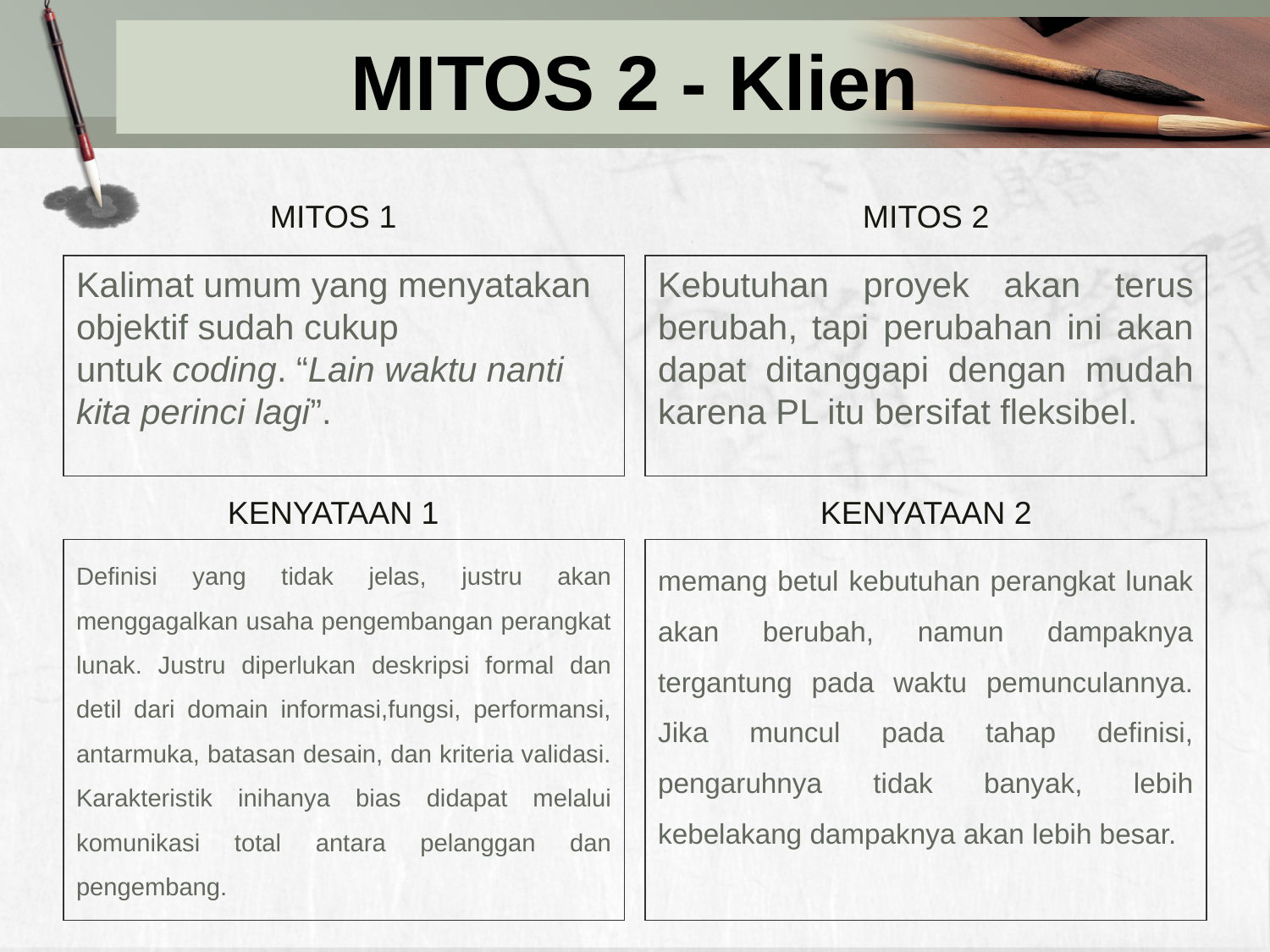

# MITOS 2 - Klien
MITOS 1
MITOS 2
Kalimat umum yang menyatakan objektif sudah cukup
untuk coding. “Lain waktu nanti kita perinci lagi”.
Kebutuhan proyek akan terus berubah, tapi perubahan ini akan dapat ditanggapi dengan mudah
karena PL itu bersifat fleksibel.
KENYATAAN 1
KENYATAAN 2
Definisi yang tidak jelas, justru akan menggagalkan usaha pengembangan perangkat lunak. Justru diperlukan deskripsi formal dan detil dari domain informasi,fungsi, performansi, antarmuka, batasan desain, dan kriteria validasi. Karakteristik inihanya bias didapat melalui komunikasi total antara pelanggan dan pengembang.

memang betul kebutuhan perangkat lunak akan berubah, namun dampaknya tergantung pada waktu pemunculannya. Jika muncul pada tahap definisi, pengaruhnya tidak banyak, lebih kebelakang dampaknya akan lebih besar.